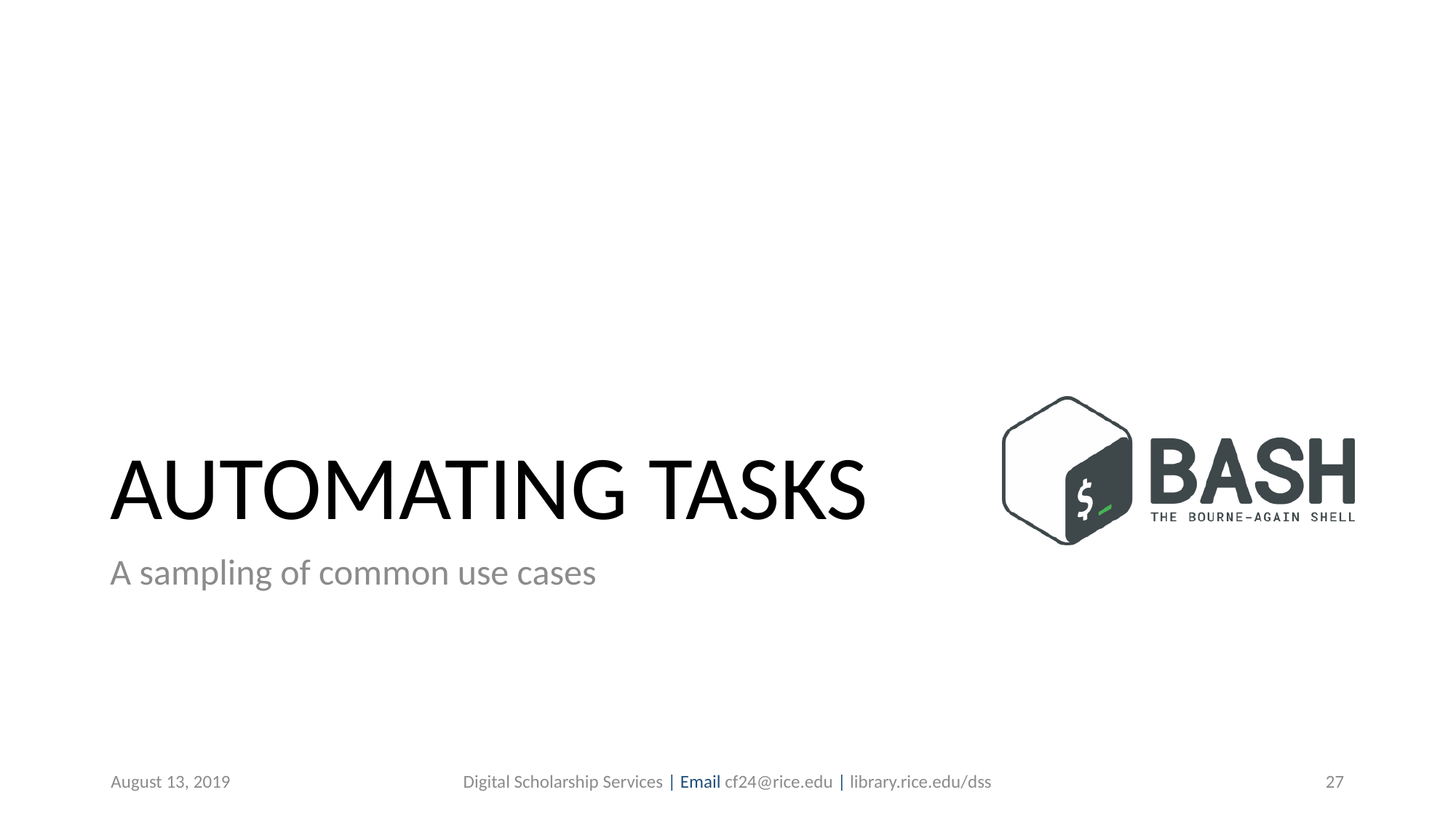

# AUTOMATING TASKS
A sampling of common use cases
August 13, 2019
Digital Scholarship Services | Email cf24@rice.edu | library.rice.edu/dss
27